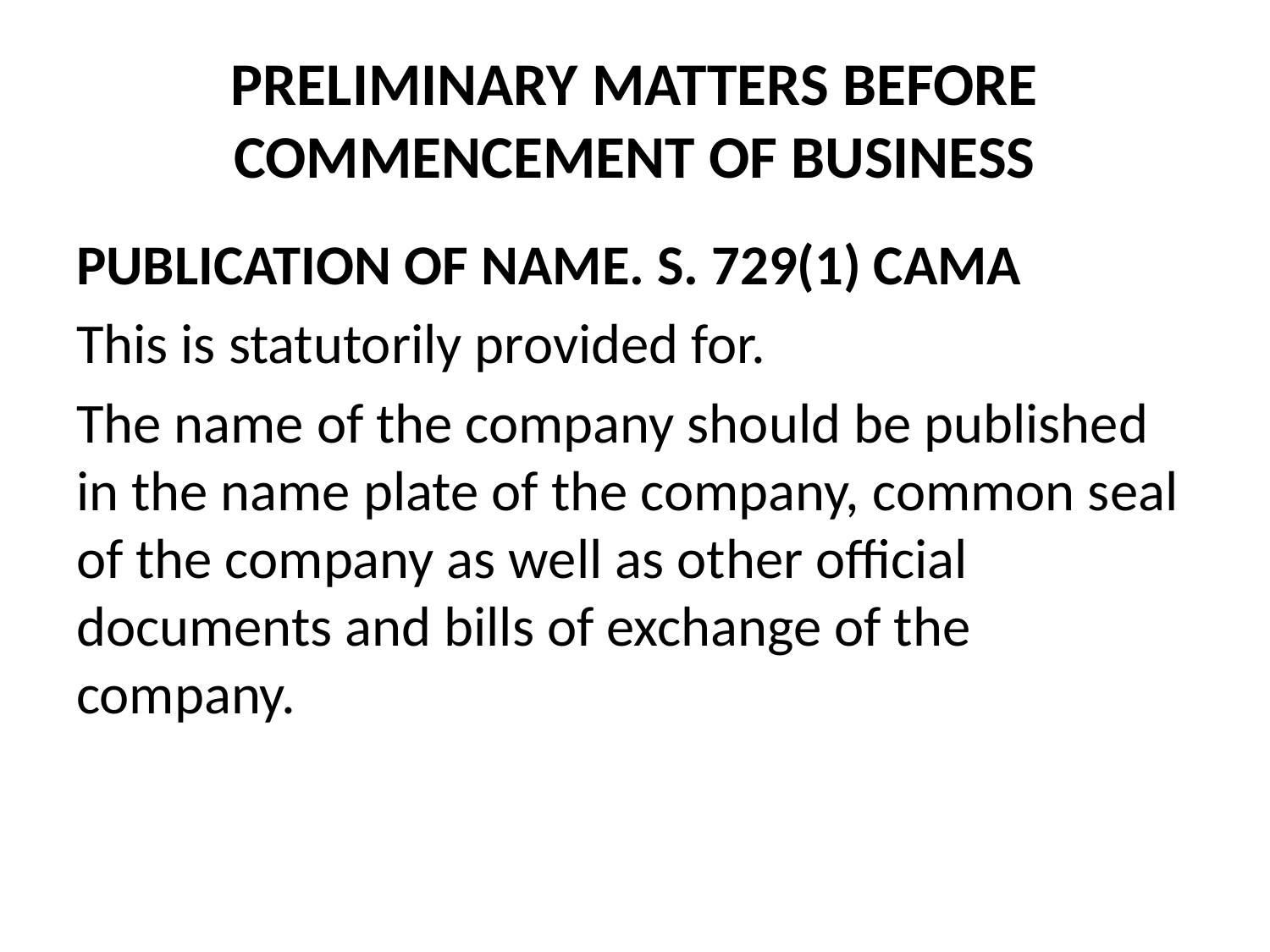

# PRELIMINARY MATTERS BEFORE COMMENCEMENT OF BUSINESS
PUBLICATION OF NAME. S. 729(1) CAMA
This is statutorily provided for.
The name of the company should be published in the name plate of the company, common seal of the company as well as other official documents and bills of exchange of the company.